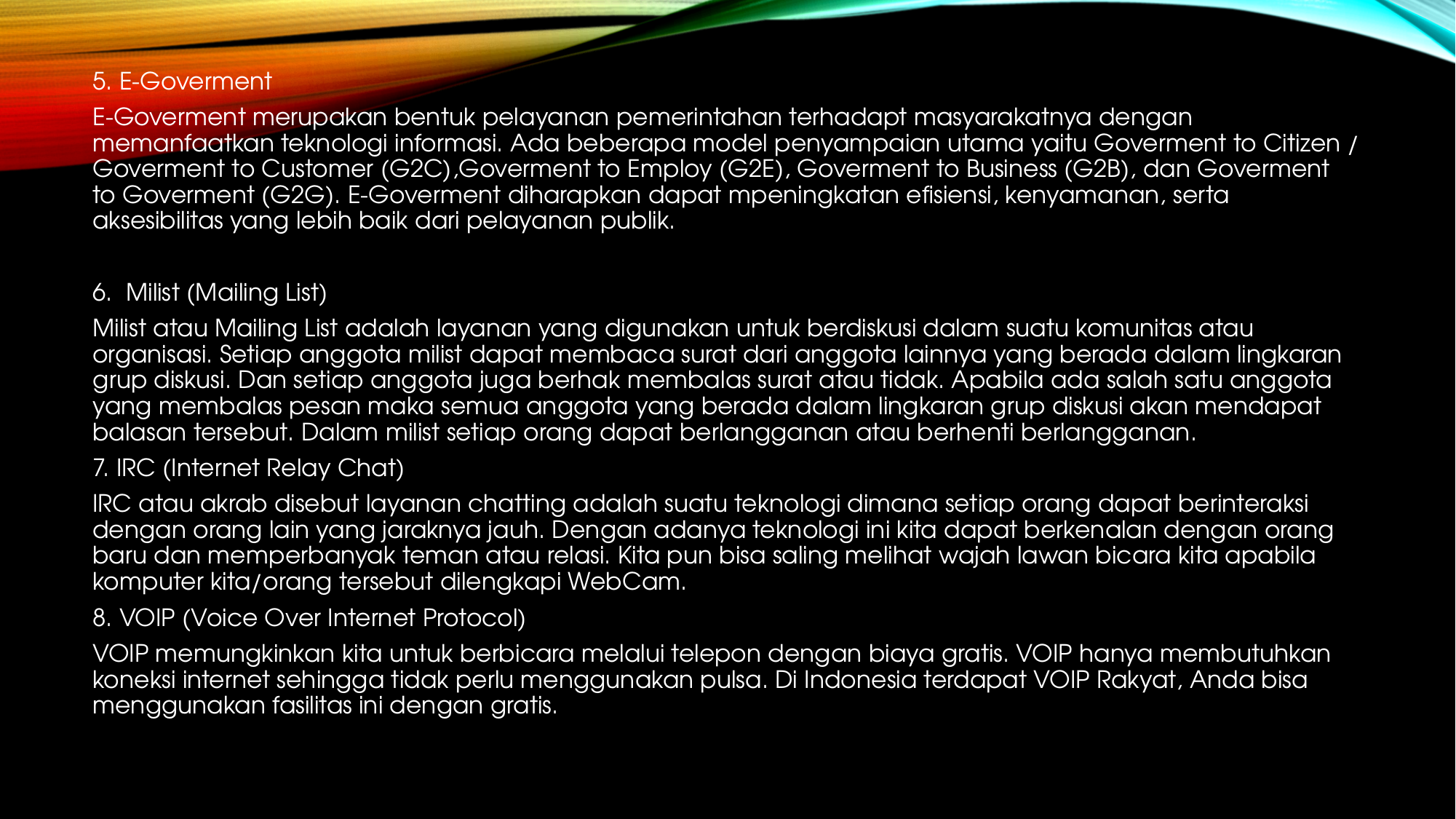

5. E-Goverment
E-Goverment merupakan bentuk pelayanan pemerintahan terhadapt masyarakatnya dengan memanfaatkan teknologi informasi. Ada beberapa model penyampaian utama yaitu Goverment to Citizen / Goverment to Customer (G2C),Goverment to Employ (G2E), Goverment to Business (G2B), dan Goverment to Goverment (G2G). E-Goverment diharapkan dapat mpeningkatan efisiensi, kenyamanan, serta aksesibilitas yang lebih baik dari pelayanan publik.

6.  Milist (Mailing List)
Milist atau Mailing List adalah layanan yang digunakan untuk berdiskusi dalam suatu komunitas atau organisasi. Setiap anggota milist dapat membaca surat dari anggota lainnya yang berada dalam lingkaran grup diskusi. Dan setiap anggota juga berhak membalas surat atau tidak. Apabila ada salah satu anggota yang membalas pesan maka semua anggota yang berada dalam lingkaran grup diskusi akan mendapat balasan tersebut. Dalam milist setiap orang dapat berlangganan atau berhenti berlangganan.
7. IRC (Internet Relay Chat)
IRC atau akrab disebut layanan chatting adalah suatu teknologi dimana setiap orang dapat berinteraksi dengan orang lain yang jaraknya jauh. Dengan adanya teknologi ini kita dapat berkenalan dengan orang baru dan memperbanyak teman atau relasi. Kita pun bisa saling melihat wajah lawan bicara kita apabila komputer kita/orang tersebut dilengkapi WebCam.
8. VOIP (Voice Over Internet Protocol)
VOIP memungkinkan kita untuk berbicara melalui telepon dengan biaya gratis. VOIP hanya membutuhkan koneksi internet sehingga tidak perlu menggunakan pulsa. Di Indonesia terdapat VOIP Rakyat, Anda bisa menggunakan fasilitas ini dengan gratis.